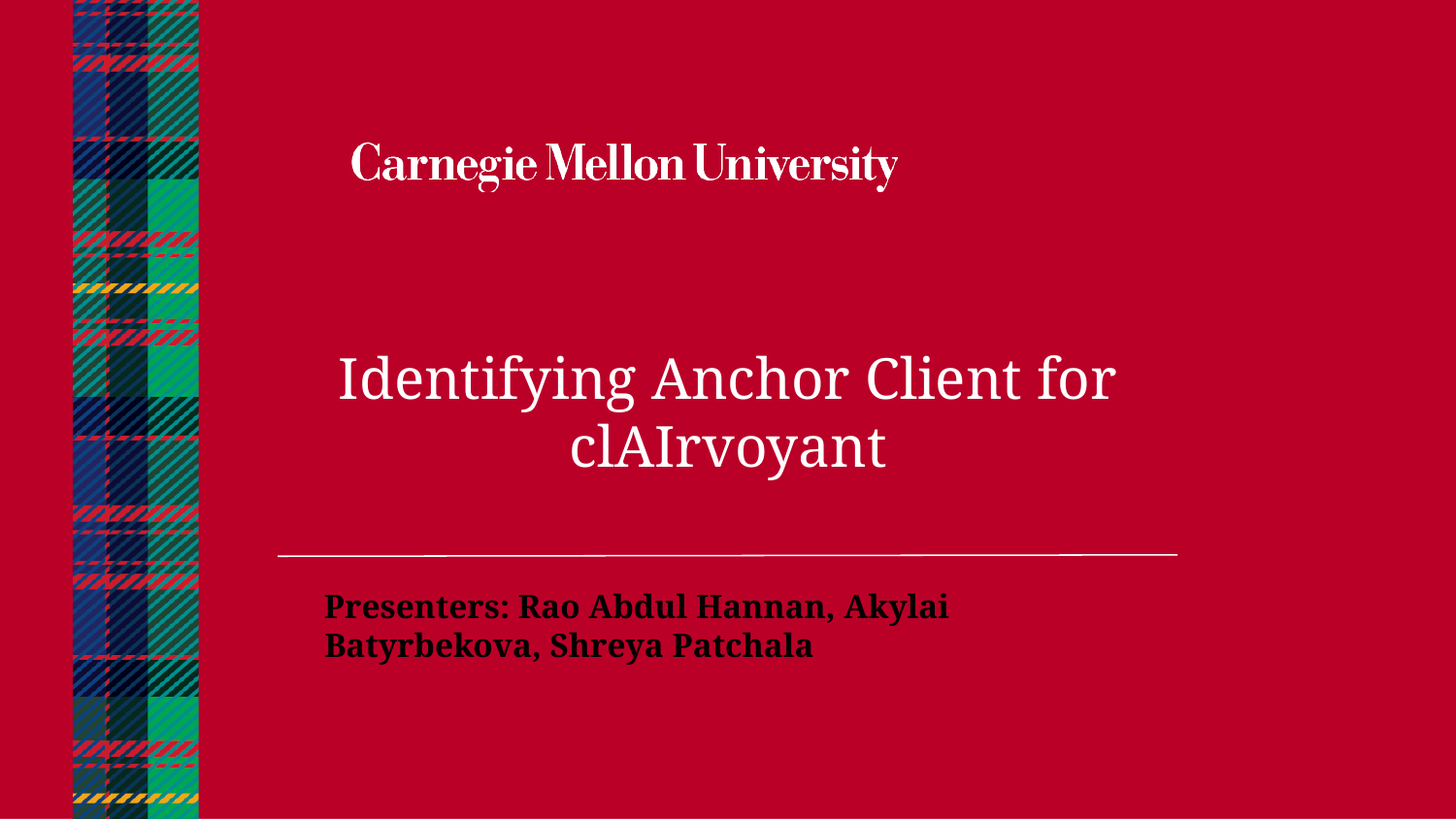

Identifying Anchor Client for clAIrvoyant
Presenters: Rao Abdul Hannan, Akylai Batyrbekova, Shreya Patchala